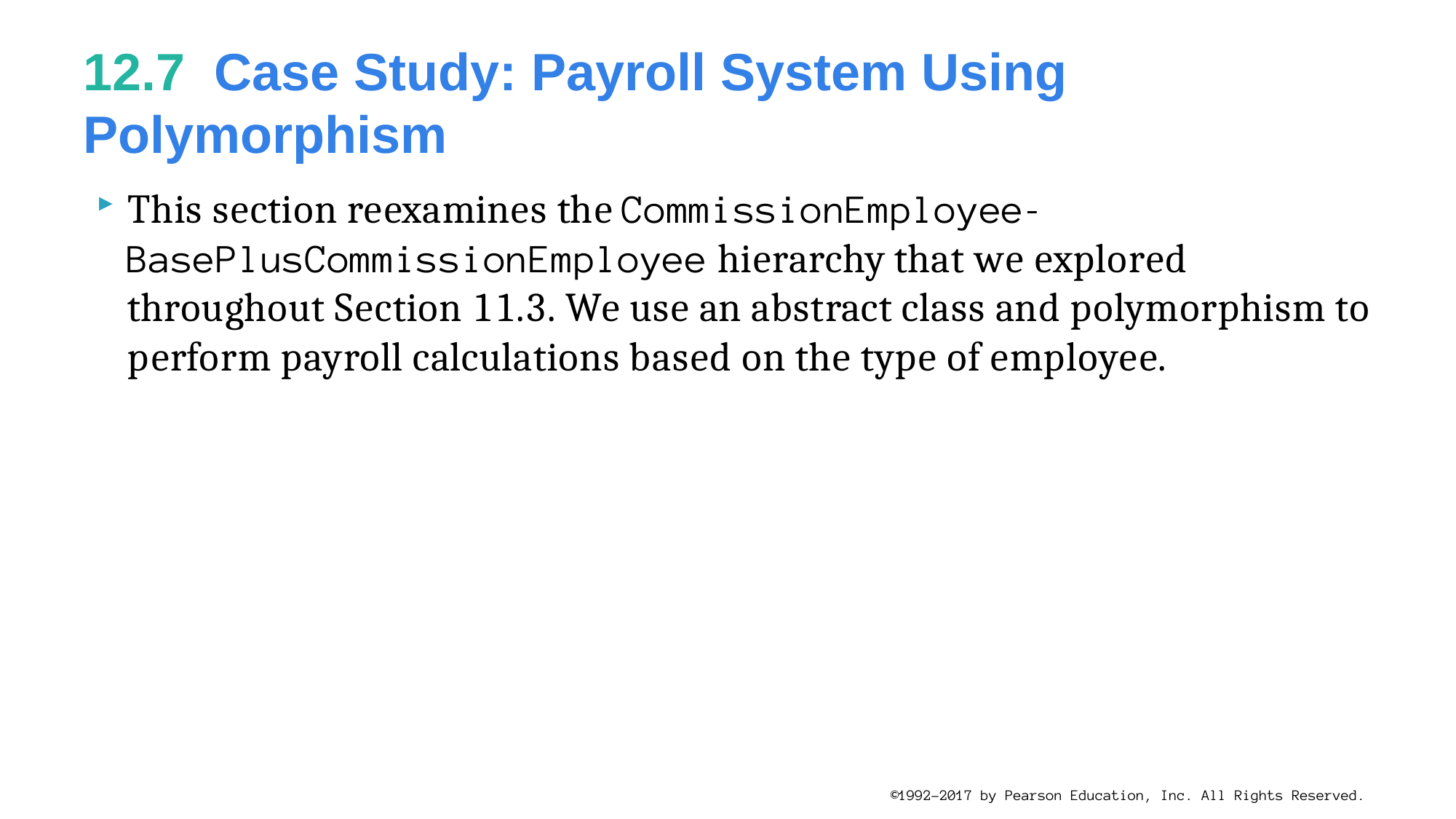

# 12.7  Case Study: Payroll System Using Polymorphism
This section reexamines the CommissionEmployee-BasePlusCommissionEmployee hierarchy that we explored throughout Section 11.3. We use an abstract class and polymorphism to perform payroll calculations based on the type of employee.
©1992-2017 by Pearson Education, Inc. All Rights Reserved.